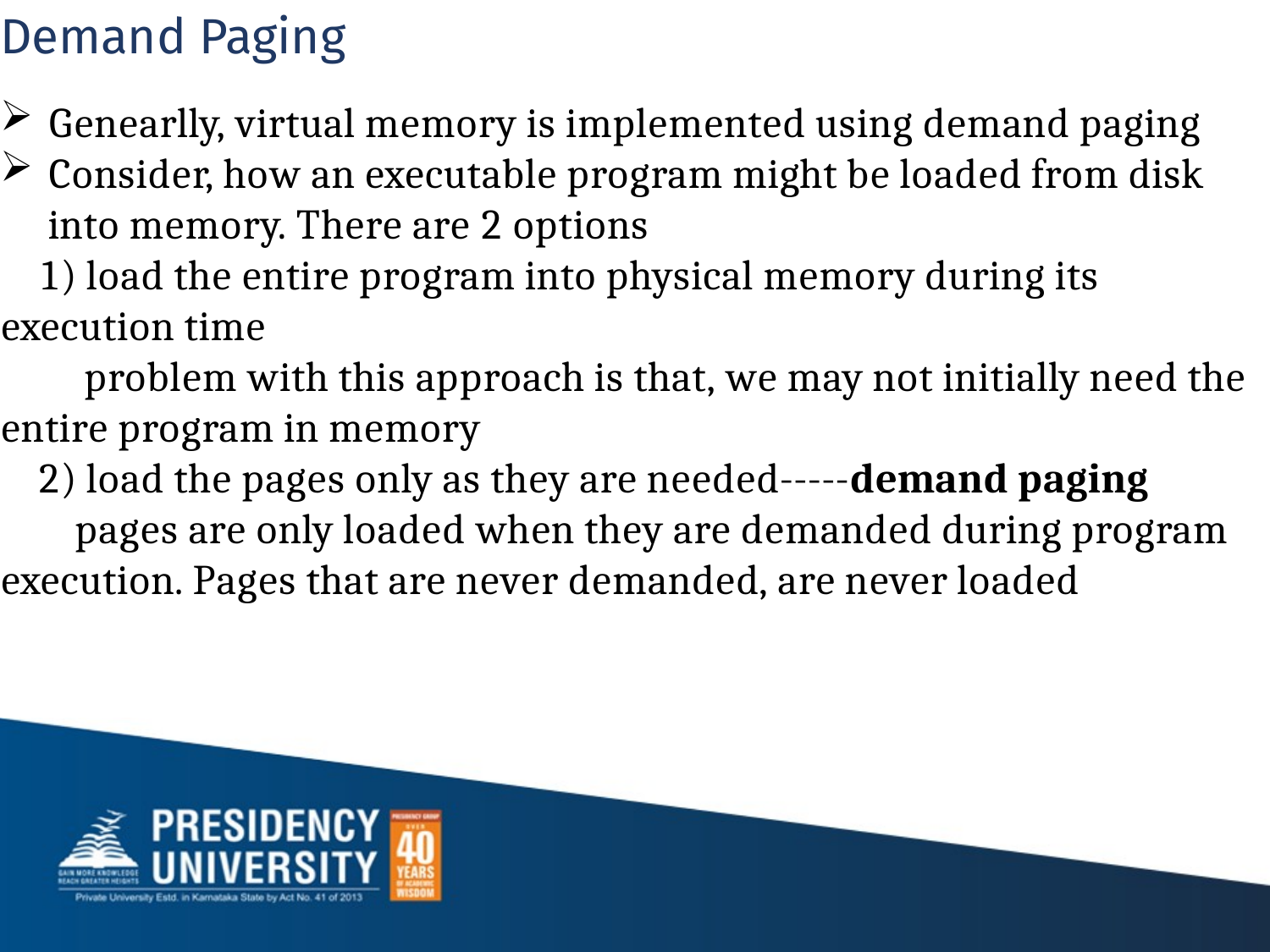

# Demand Paging
Genearlly, virtual memory is implemented using demand paging
Consider, how an executable program might be loaded from disk into memory. There are 2 options
    1) load the entire program into physical memory during its execution time
         problem with this approach is that, we may not initially need the entire program in memory
    2) load the pages only as they are needed-----demand paging
        pages are only loaded when they are demanded during program execution. Pages that are never demanded, are never loaded